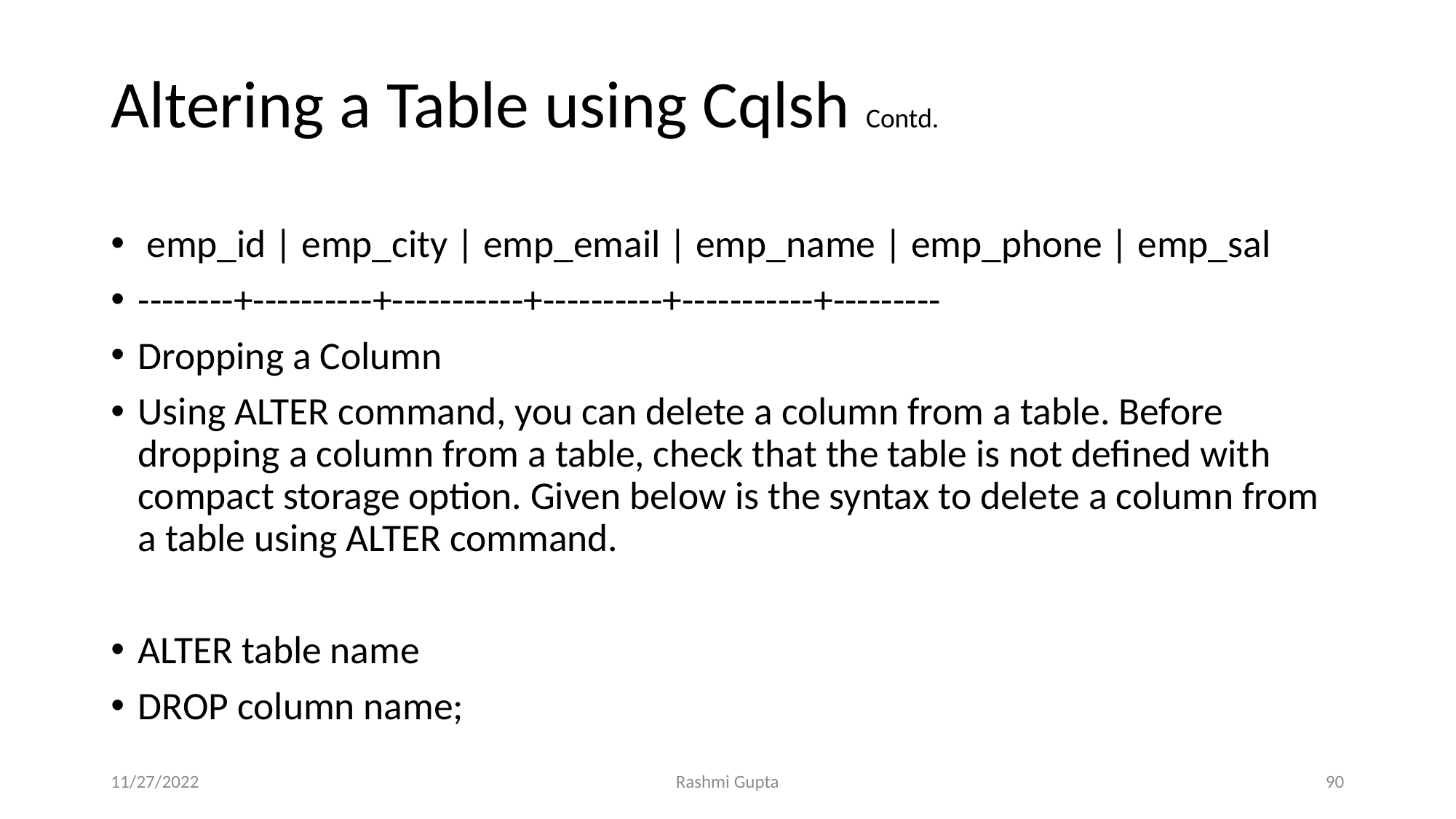

# Altering a Table using Cqlsh Contd.
 emp_id | emp_city | emp_email | emp_name | emp_phone | emp_sal
--------+----------+-----------+----------+-----------+---------
Dropping a Column
Using ALTER command, you can delete a column from a table. Before dropping a column from a table, check that the table is not defined with compact storage option. Given below is the syntax to delete a column from a table using ALTER command.

ALTER table name
DROP column name;
11/27/2022
Rashmi Gupta
90